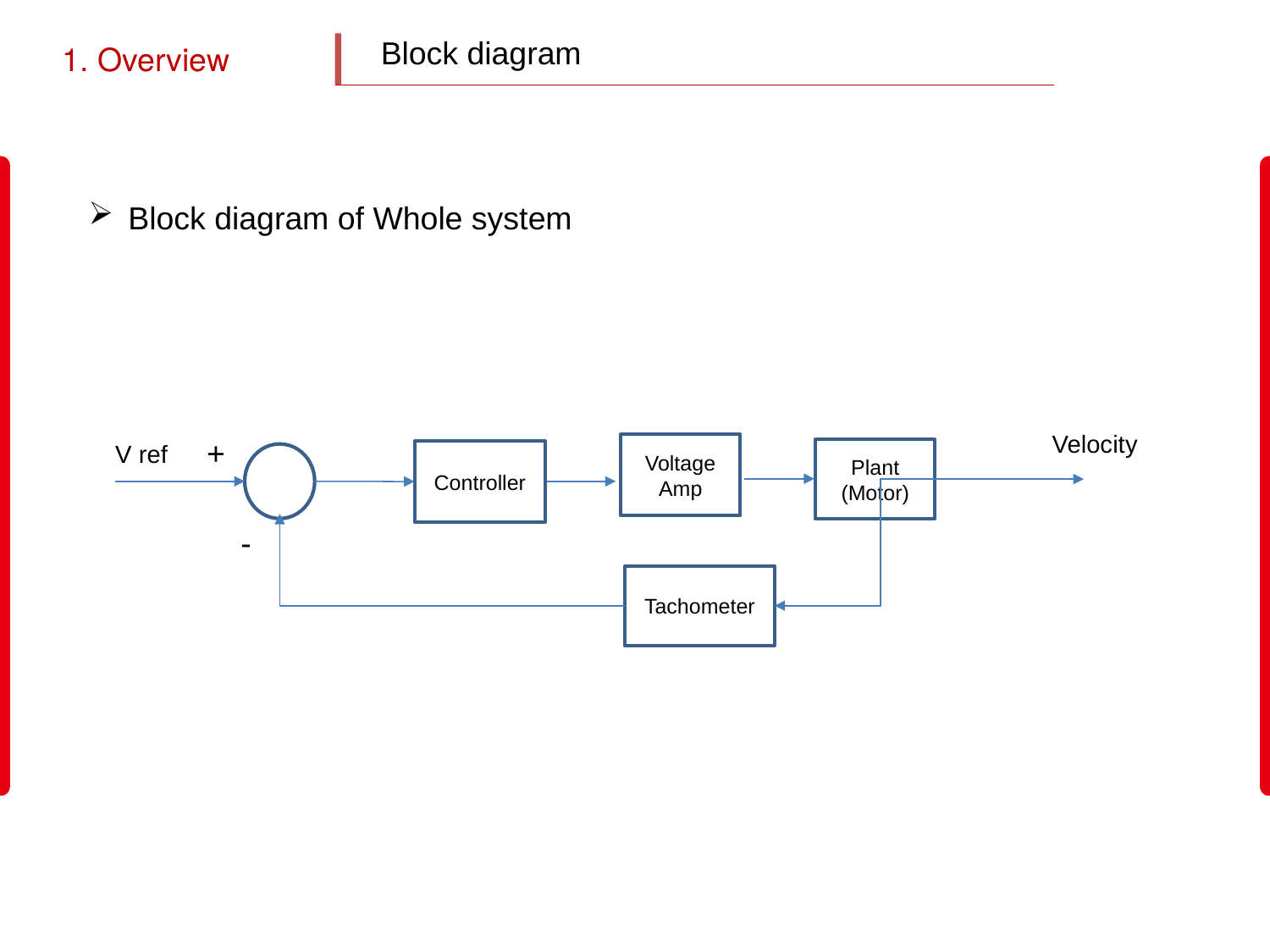

Block diagram
1. Overview

Block diagram of Whole system
Velocity
+
V ref
Voltage
Amp
Plant
(Motor)
Controller

-
Tachometer